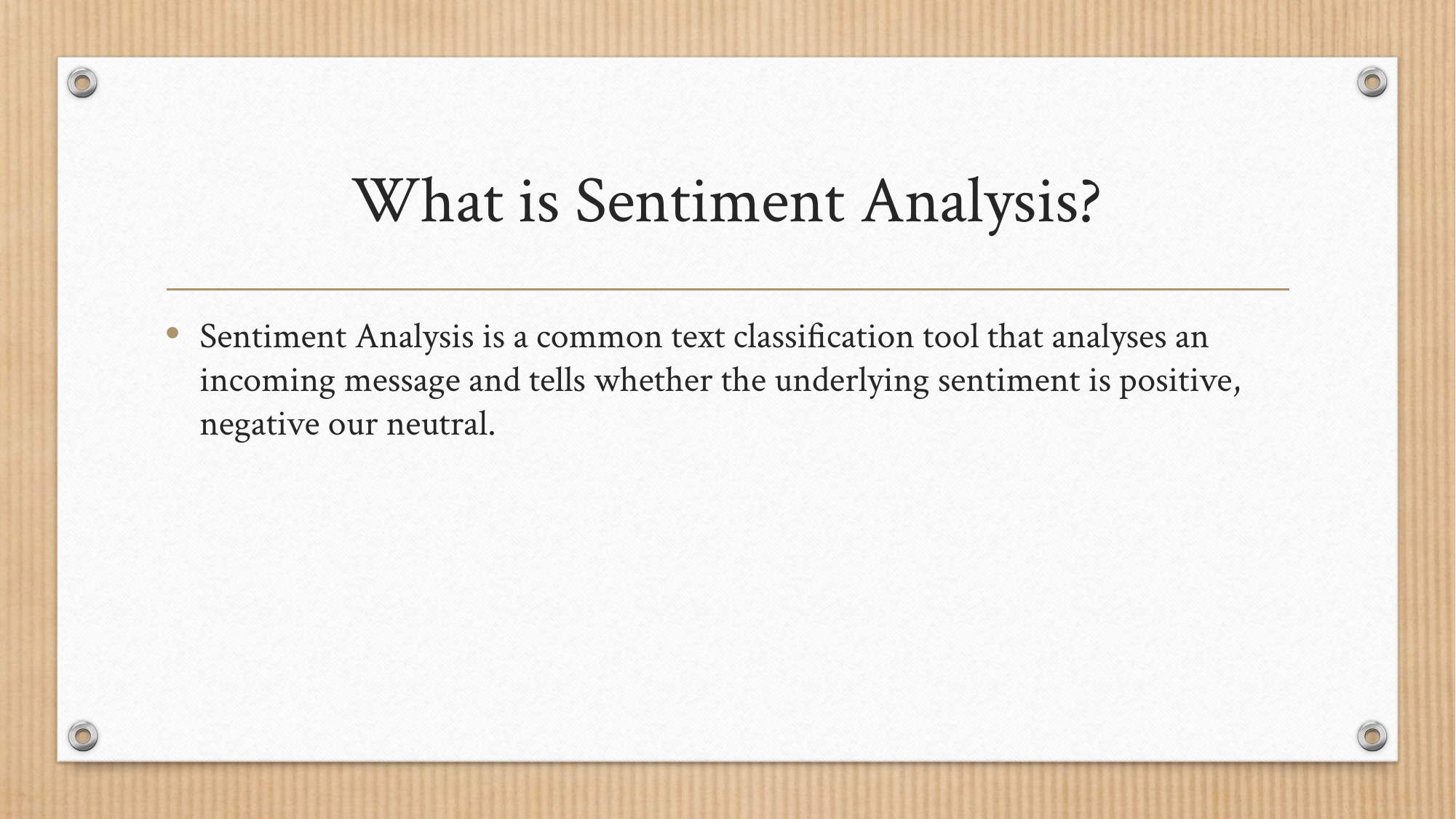

# What is Sentiment Analysis?
Sentiment Analysis is a common text classification tool that analyses an incoming message and tells whether the underlying sentiment is positive, negative our neutral.